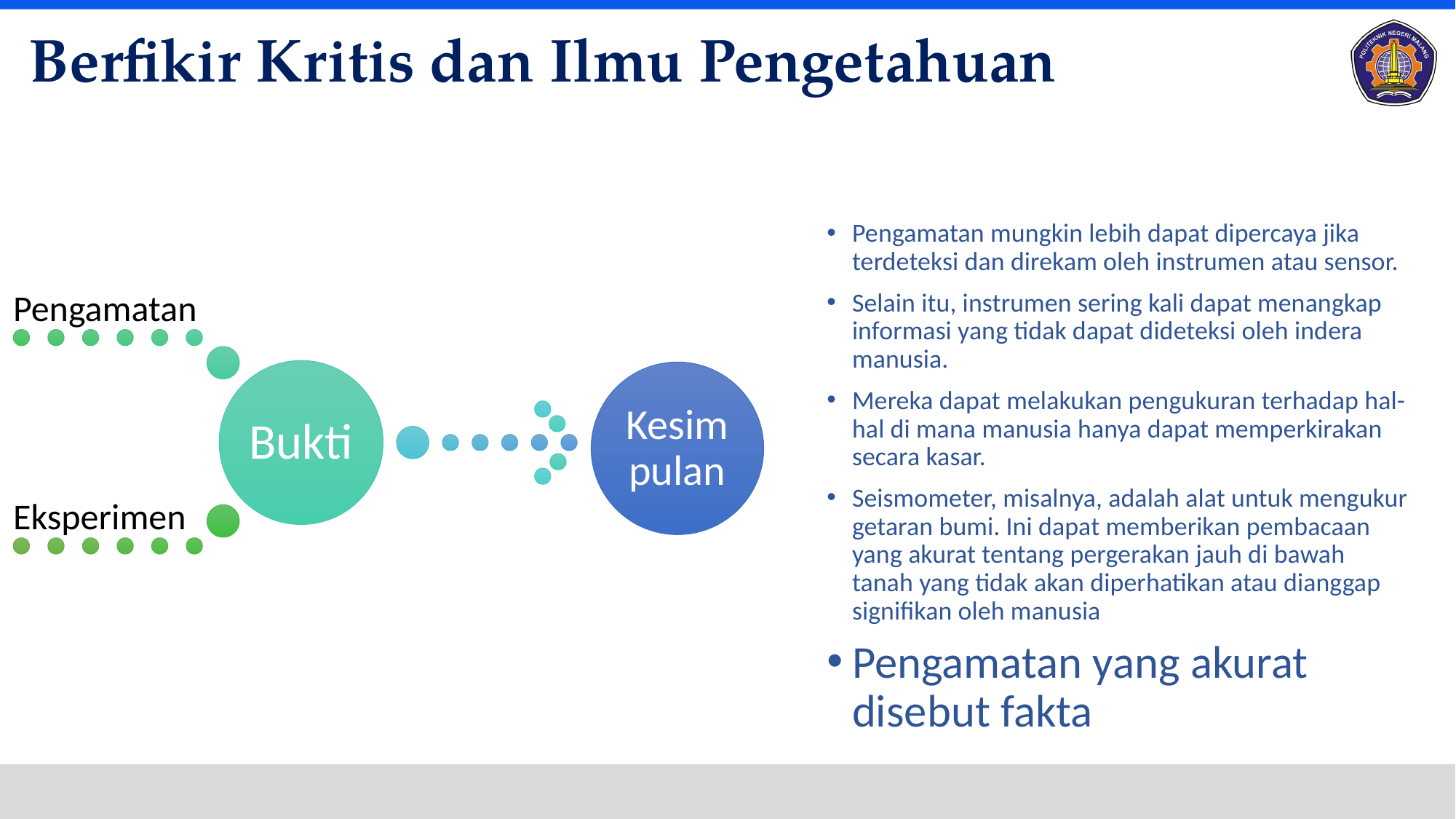

# Berfikir Kritis dan Ilmu Pengetahuan
Pengamatan mungkin lebih dapat dipercaya jika terdeteksi dan direkam oleh instrumen atau sensor.
Selain itu, instrumen sering kali dapat menangkap informasi yang tidak dapat dideteksi oleh indera manusia.
Mereka dapat melakukan pengukuran terhadap hal-hal di mana manusia hanya dapat memperkirakan secara kasar.
Seismometer, misalnya, adalah alat untuk mengukur getaran bumi. Ini dapat memberikan pembacaan yang akurat tentang pergerakan jauh di bawah tanah yang tidak akan diperhatikan atau dianggap signifikan oleh manusia
Pengamatan yang akurat disebut fakta
Bukti
Pengamatan
Eksperimen

Kesimpulan